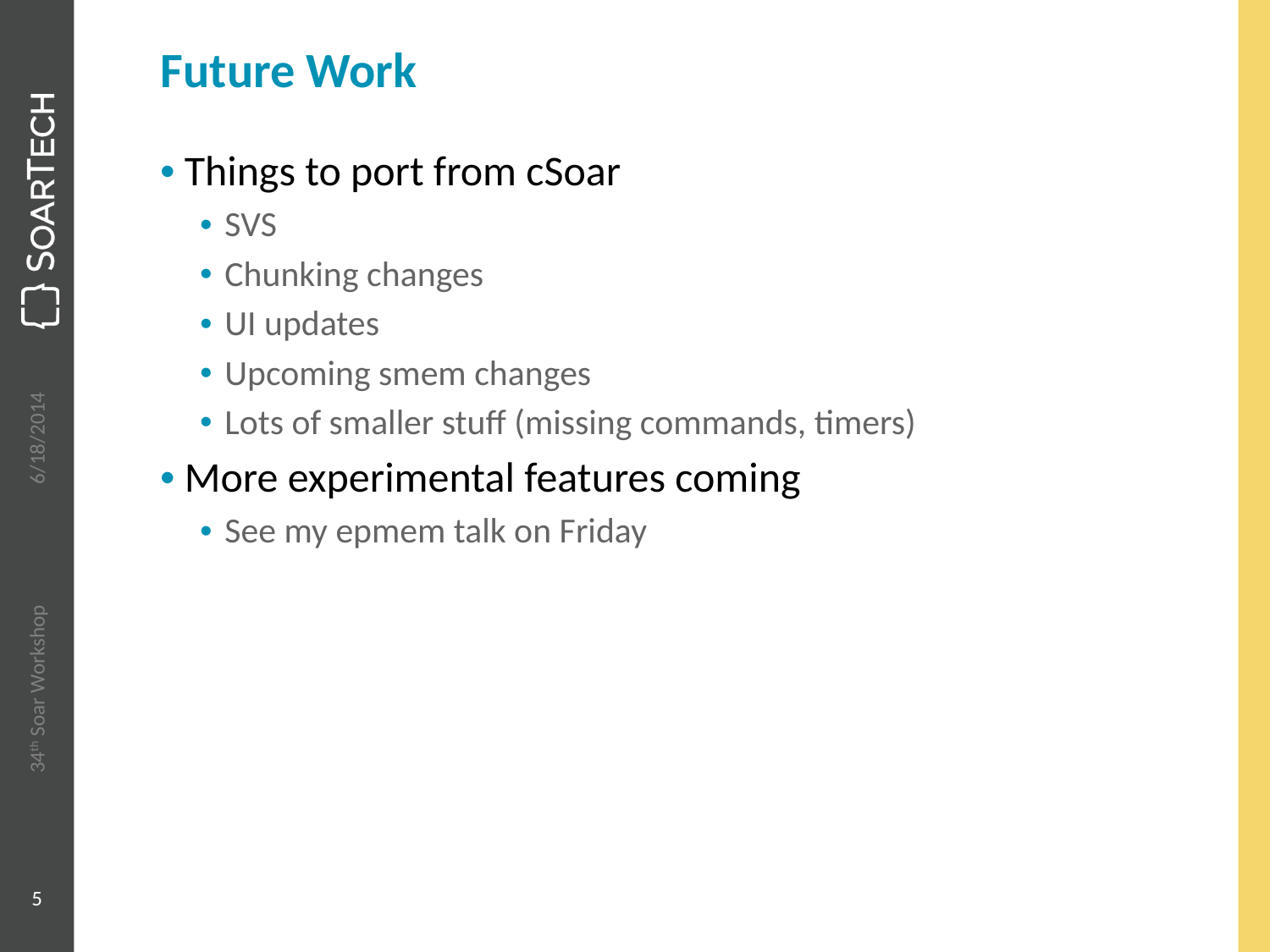

# Future Work
Things to port from cSoar
SVS
Chunking changes
UI updates
Upcoming smem changes
Lots of smaller stuff (missing commands, timers)
More experimental features coming
See my epmem talk on Friday
6/18/2014
34th Soar Workshop
5